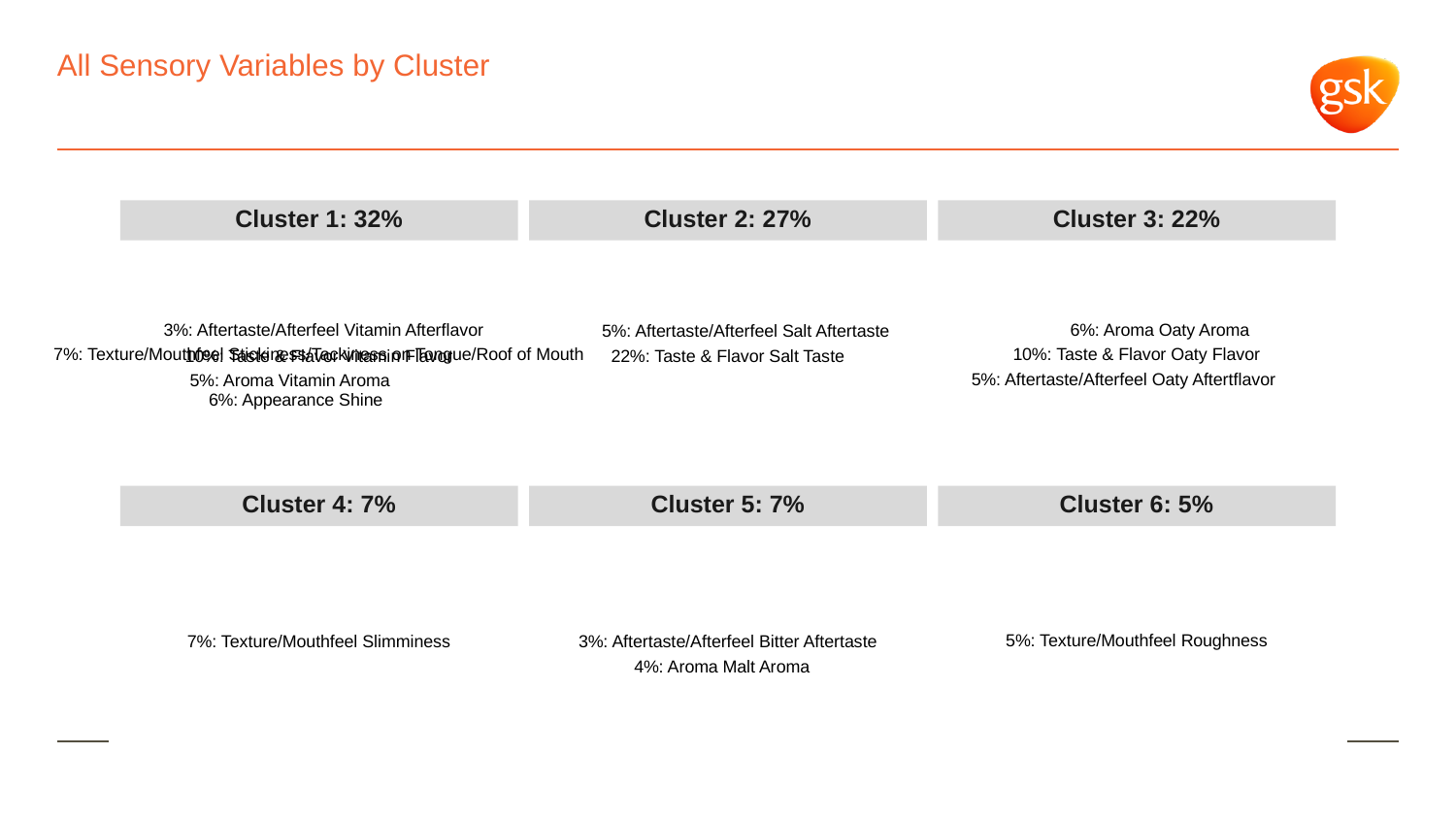

# All Sensory Variables by Cluster

Cluster 1: 32%
Cluster 2: 27%
Cluster 3: 22%
6%: Aroma Oaty Aroma
3%: Aftertaste/Afterfeel Vitamin Afterflavor
5%: Aftertaste/Afterfeel Salt Aftertaste
10%: Taste & Flavor Oaty Flavor
7%: Texture/Mouthfeel Stickiness/Tackiness on Tongue/Roof of Mouth
10%: Taste & Flavor Vitamin Flavor
22%: Taste & Flavor Salt Taste
5%: Aftertaste/Afterfeel Oaty Aftertflavor
5%: Aroma Vitamin Aroma
6%: Appearance Shine

Cluster 4: 7%
Cluster 5: 7%
Cluster 6: 5%
5%: Texture/Mouthfeel Roughness
7%: Texture/Mouthfeel Slimminess
3%: Aftertaste/Afterfeel Bitter Aftertaste
4%: Aroma Malt Aroma